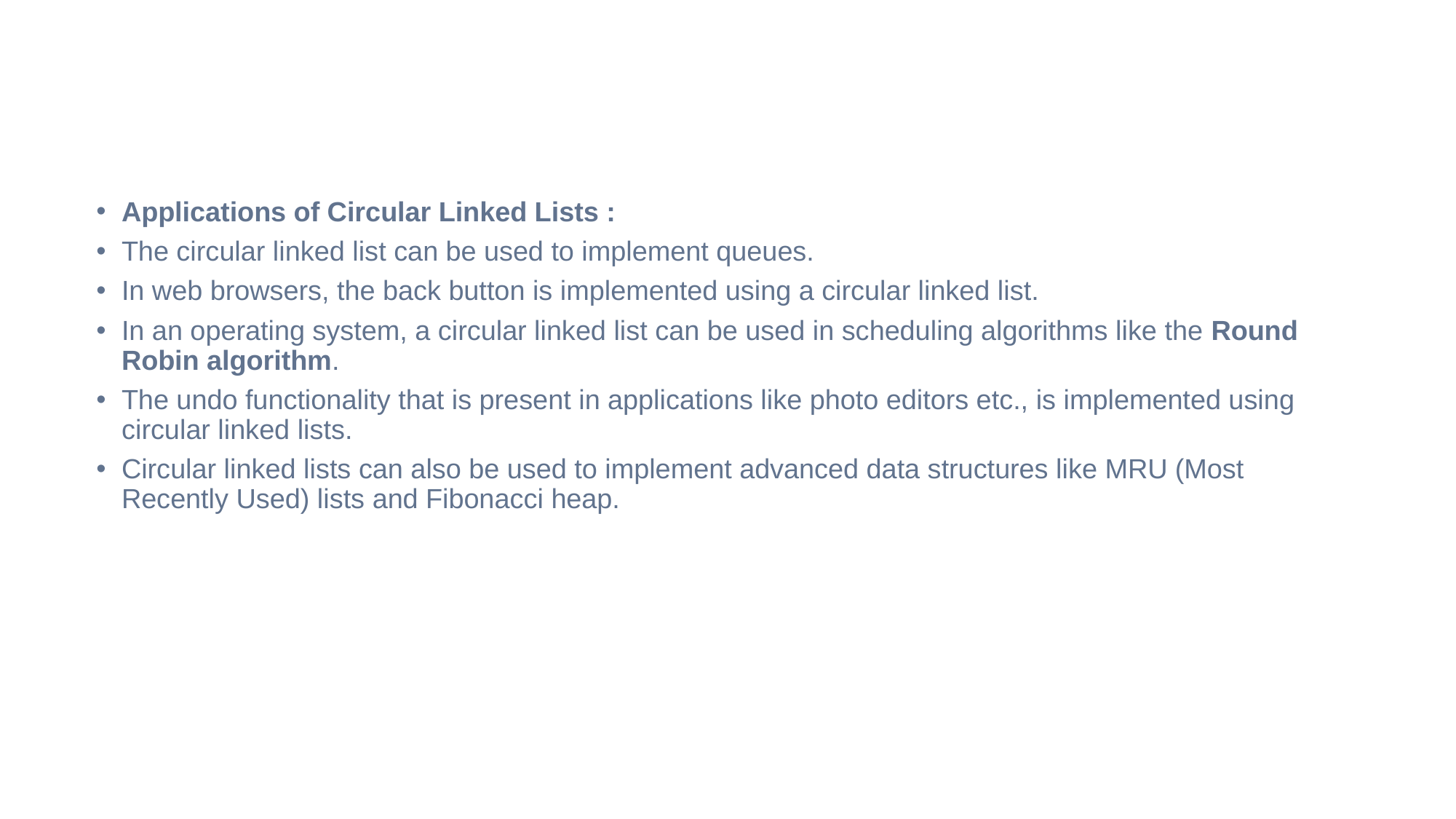

#
Applications of Circular Linked Lists :
The circular linked list can be used to implement queues.
In web browsers, the back button is implemented using a circular linked list.
In an operating system, a circular linked list can be used in scheduling algorithms like the Round Robin algorithm.
The undo functionality that is present in applications like photo editors etc., is implemented using circular linked lists.
Circular linked lists can also be used to implement advanced data structures like MRU (Most Recently Used) lists and Fibonacci heap.